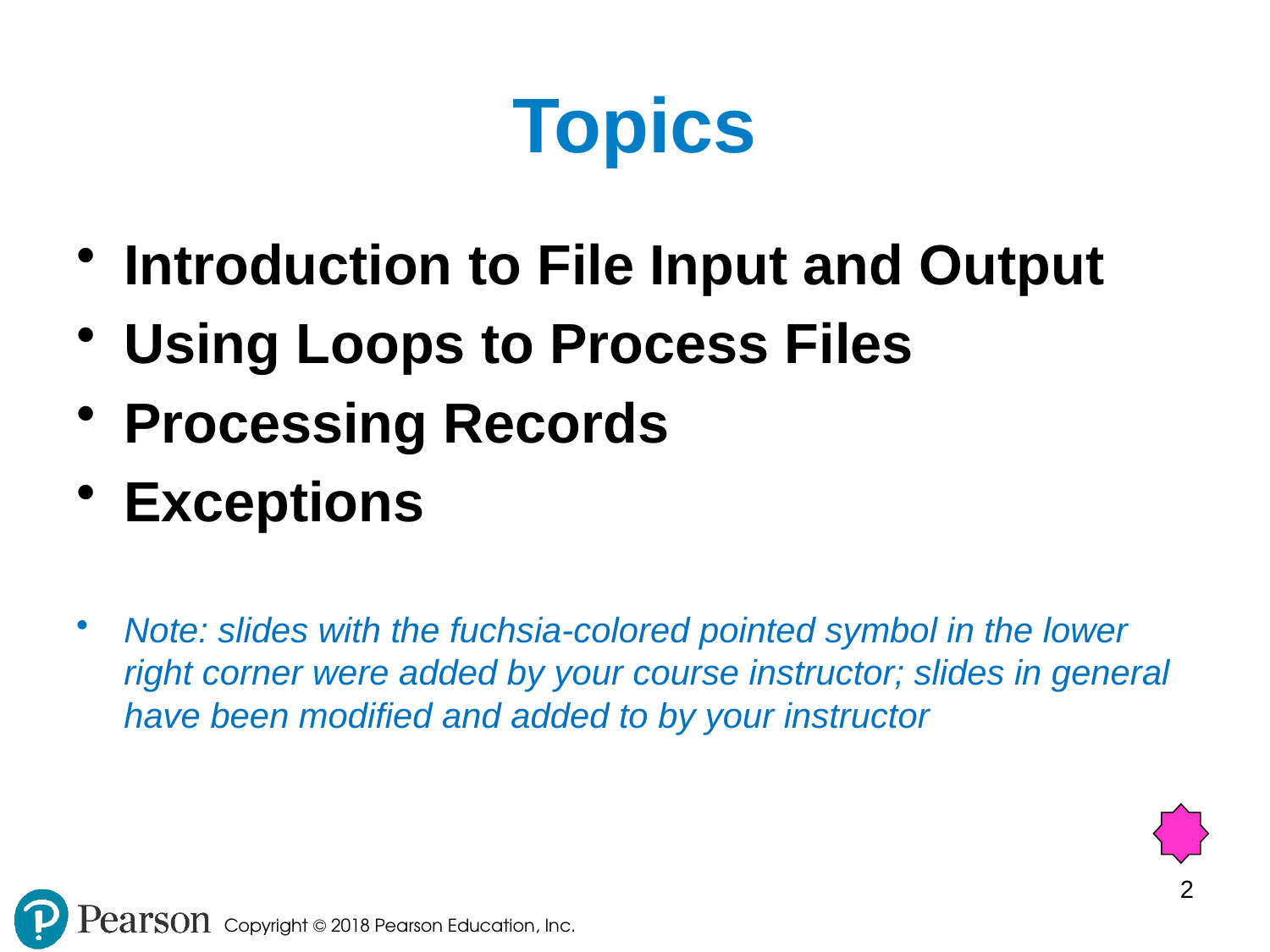

# Topics
Introduction to File Input and Output
Using Loops to Process Files
Processing Records
Exceptions
Note: slides with the fuchsia-colored pointed symbol in the lower right corner were added by your course instructor; slides in general have been modified and added to by your instructor

2